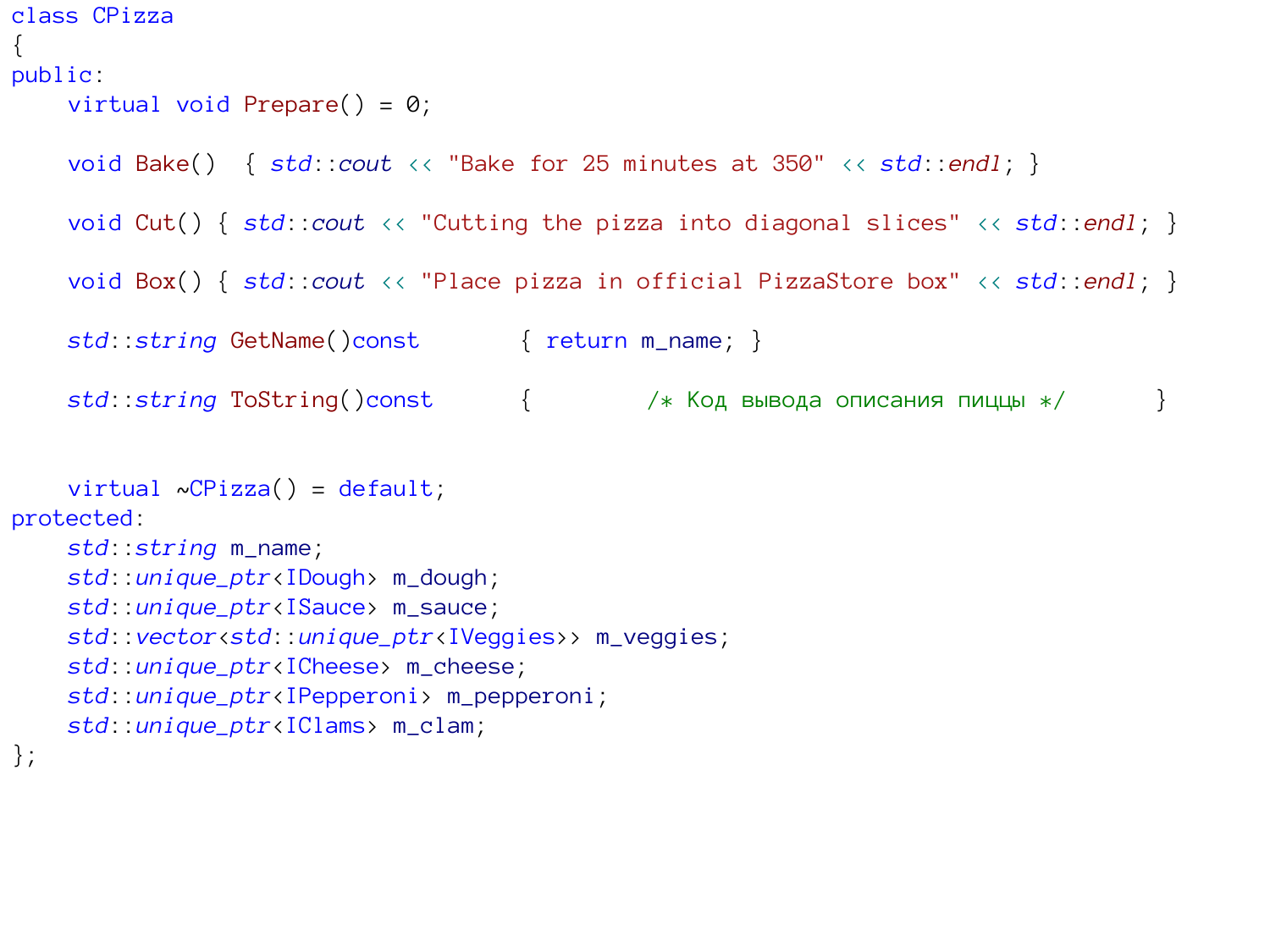

class CPizza
{
public:
	virtual void Prepare() = 0;

	void Bake()  { std::cout << "Bake for 25 minutes at 350" << std::endl;	}

	void Cut() { std::cout << "Cutting the pizza into diagonal slices" << std::endl; }

	void Box() { std::cout << "Place pizza in official PizzaStore box" << std::endl; }

	std::string GetName()const	{ return m_name; }

	std::string ToString()const	{	/* Код вывода описания пиццы */	}

	virtual ~CPizza() = default;
protected:
	std::string m_name;
	std::unique_ptr<IDough> m_dough;
	std::unique_ptr<ISauce> m_sauce;
	std::vector<std::unique_ptr<IVeggies>> m_veggies;
	std::unique_ptr<ICheese> m_cheese;
	std::unique_ptr<IPepperoni> m_pepperoni;
	std::unique_ptr<IClams> m_clam;
};